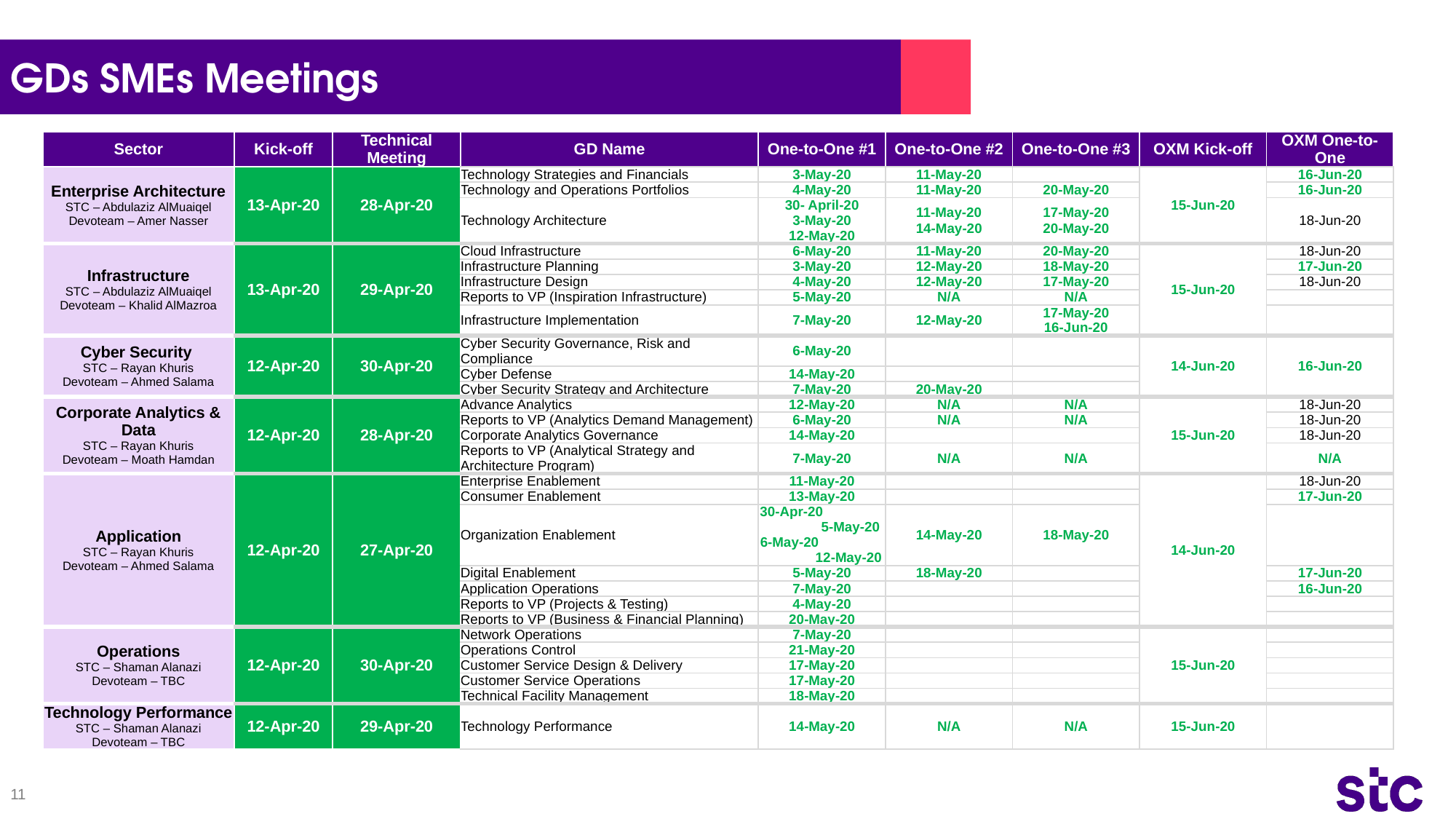

GDs SMEs Meetings

| Sector | Kick-off | Technical Meeting | GD Name | One-to-One #1 | One-to-One #2 | One-to-One #3 | OXM Kick-off | OXM One-to-One |
| --- | --- | --- | --- | --- | --- | --- | --- | --- |
| Enterprise Architecture STC – Abdulaziz AlMuaiqel Devoteam – Amer Nasser | 13-Apr-20 | 28-Apr-20 | Technology Strategies and Financials | 3-May-20 | 11-May-20 |  | 15-Jun-20 | 16-Jun-20 |
|  |  |  | Technology and Operations Portfolios | 4-May-20 | 11-May-20 | 20-May-20 |  | 16-Jun-20 |
|  |  |  | Technology Architecture | 30- April-20 3-May-20 12-May-20 | 11-May-20 14-May-20 | 17-May-20 20-May-20 |  | 18-Jun-20 |
| Infrastructure STC – Abdulaziz AlMuaiqel Devoteam – Khalid AlMazroa | 13-Apr-20 | 29-Apr-20 | Cloud Infrastructure | 6-May-20 | 11-May-20 | 20-May-20 | 15-Jun-20 | 18-Jun-20 |
|  |  |  | Infrastructure Planning | 3-May-20 | 12-May-20 | 18-May-20 |  | 17-Jun-20 |
|  |  |  | Infrastructure Design | 4-May-20 | 12-May-20 | 17-May-20 |  | 18-Jun-20 |
|  |  |  | Reports to VP (Inspiration Infrastructure) | 5-May-20 | N/A | N/A |  |  |
|  |  |  | Infrastructure Implementation | 7-May-20 | 12-May-20 | 17-May-20 16-Jun-20 |  |  |
| Cyber Security STC – Rayan Khuris Devoteam – Ahmed Salama | 12-Apr-20 | 30-Apr-20 | Cyber Security Governance, Risk and Compliance | 6-May-20 |  |  | 14-Jun-20 | 16-Jun-20 |
|  |  |  | Cyber Defense | 14-May-20 |  |  |  |  |
|  |  |  | Cyber Security Strategy and Architecture | 7-May-20 | 20-May-20 |  |  |  |
| Corporate Analytics & Data STC – Rayan Khuris Devoteam – Moath Hamdan | 12-Apr-20 | 28-Apr-20 | Advance Analytics | 12-May-20 | N/A | N/A | 15-Jun-20 | 18-Jun-20 |
|  |  |  | Reports to VP (Analytics Demand Management) | 6-May-20 | N/A | N/A |  | 18-Jun-20 |
|  |  |  | Corporate Analytics Governance | 14-May-20 |  |  |  | 18-Jun-20 |
|  |  |  | Reports to VP (Analytical Strategy and Architecture Program) | 7-May-20 | N/A | N/A |  | N/A |
| Application STC – Rayan Khuris Devoteam – Ahmed Salama | 12-Apr-20 | 27-Apr-20 | Enterprise Enablement | 11-May-20 |  |  | 14-Jun-20 | 18-Jun-20 |
|  |  |  | Consumer Enablement | 13-May-20 |  |  |  | 17-Jun-20 |
|  |  |  | Organization Enablement | 30-Apr-20 5-May-20 6-May-20 12-May-20 | 14-May-20 | 18-May-20 |  |  |
|  |  |  | Digital Enablement | 5-May-20 | 18-May-20 |  |  | 17-Jun-20 |
|  |  |  | Application Operations | 7-May-20 |  |  |  | 16-Jun-20 |
|  |  |  | Reports to VP (Projects & Testing) | 4-May-20 |  |  |  |  |
|  |  |  | Reports to VP (Business & Financial Planning) | 20-May-20 |  |  |  |  |
| Operations STC – Shaman Alanazi Devoteam – TBC | 12-Apr-20 | 30-Apr-20 | Network Operations | 7-May-20 |  |  | 15-Jun-20 |  |
|  |  |  | Operations Control | 21-May-20 |  |  |  |  |
|  |  |  | Customer Service Design & Delivery | 17-May-20 |  |  |  |  |
|  |  |  | Customer Service Operations | 17-May-20 |  |  |  |  |
|  |  |  | Technical Facility Management | 18-May-20 |  |  |  |  |
| Technology Performance STC – Shaman Alanazi Devoteam – TBC | 12-Apr-20 | 29-Apr-20 | Technology Performance | 14-May-20 | N/A | N/A | 15-Jun-20 |  |
11